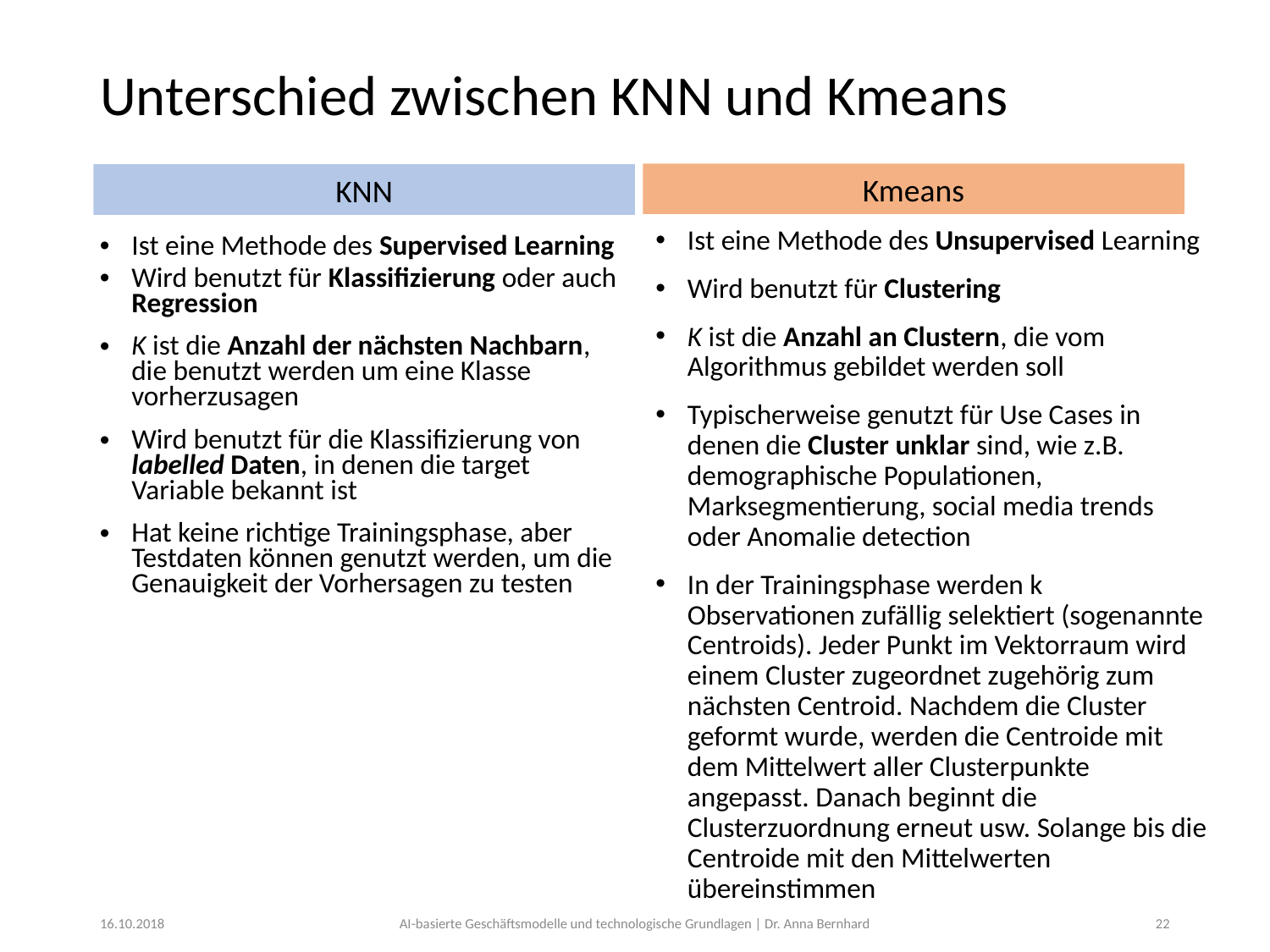

# Unterschied zwischen KNN und Kmeans
Kmeans
KNN
Ist eine Methode des Unsupervised Learning
Wird benutzt für Clustering
K ist die Anzahl an Clustern, die vom Algorithmus gebildet werden soll
Typischerweise genutzt für Use Cases in denen die Cluster unklar sind, wie z.B. demographische Populationen, Marksegmentierung, social media trends oder Anomalie detection
In der Trainingsphase werden k Observationen zufällig selektiert (sogenannte Centroids). Jeder Punkt im Vektorraum wird einem Cluster zugeordnet zugehörig zum nächsten Centroid. Nachdem die Cluster geformt wurde, werden die Centroide mit dem Mittelwert aller Clusterpunkte angepasst. Danach beginnt die Clusterzuordnung erneut usw. Solange bis die Centroide mit den Mittelwerten übereinstimmen

| Ist eine Methode des Supervised Learning |
| --- |
| Wird benutzt für Klassifizierung oder auch Regression K ist die Anzahl der nächsten Nachbarn, die benutzt werden um eine Klasse vorherzusagen Wird benutzt für die Klassifizierung von labelled Daten, in denen die target Variable bekannt ist Hat keine richtige Trainingsphase, aber Testdaten können genutzt werden, um die Genauigkeit der Vorhersagen zu testen |
16.10.2018
AI-basierte Geschäftsmodelle und technologische Grundlagen | Dr. Anna Bernhard
22